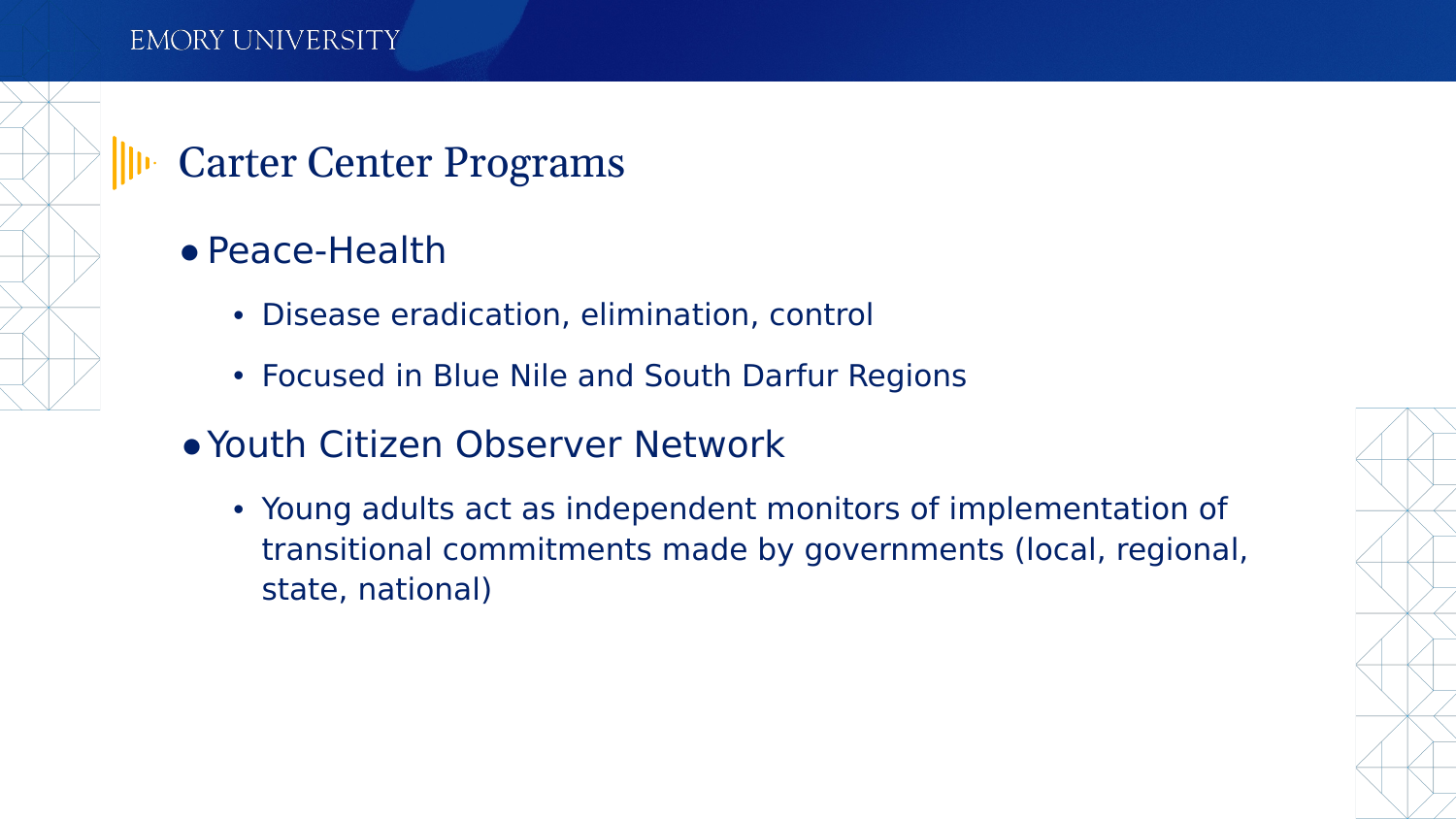

# Carter Center Programs
Peace-Health
Disease eradication, elimination, control
Focused in Blue Nile and South Darfur Regions
Youth Citizen Observer Network
Young adults act as independent monitors of implementation of transitional commitments made by governments (local, regional, state, national)